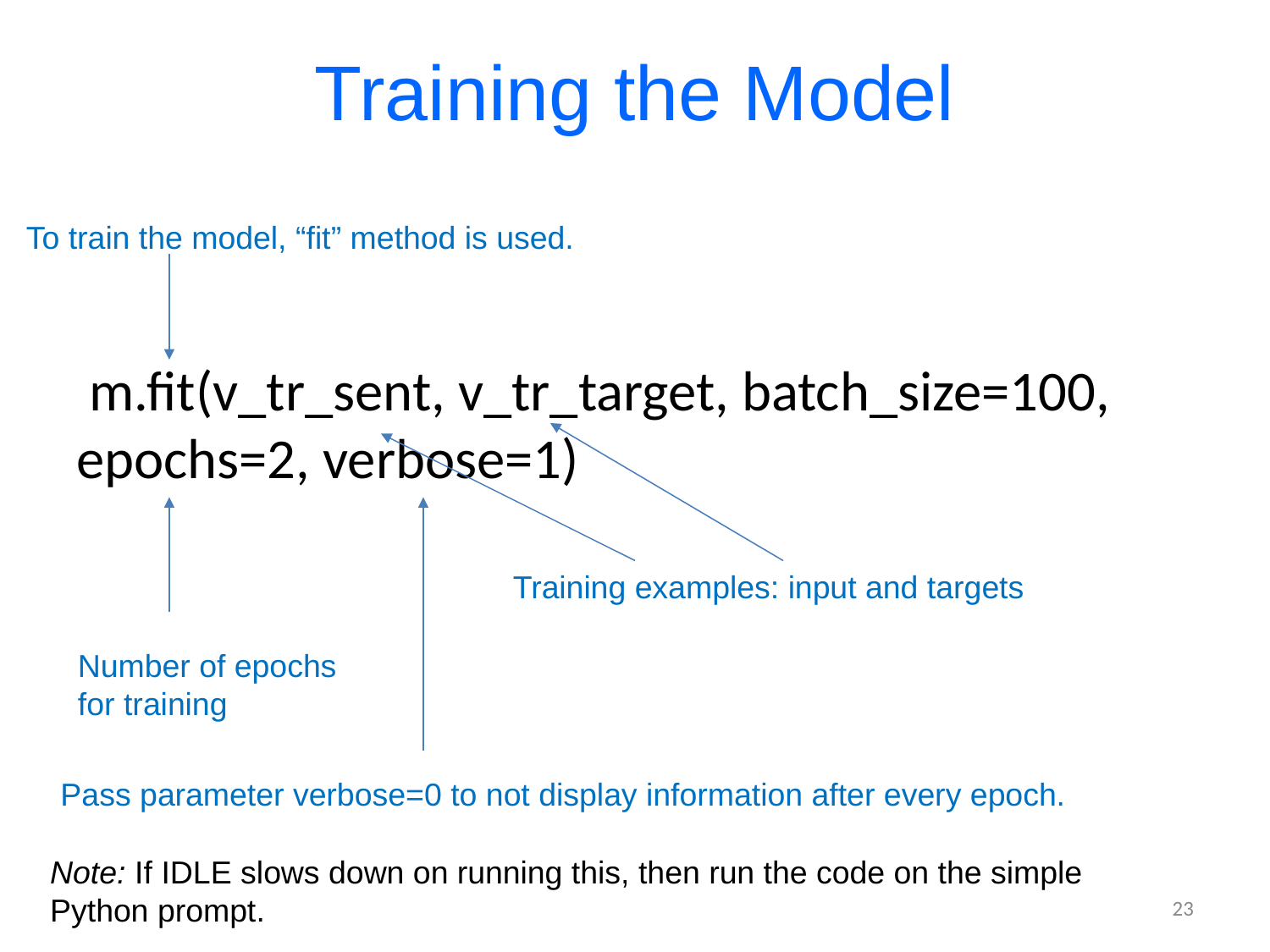

# Training the Model

 m.fit(v_tr_sent, v_tr_target, batch_size=100, epochs=2, verbose=1)
To train the model, “fit” method is used.
Training examples: input and targets
Number of epochs
for training
Pass parameter verbose=0 to not display information after every epoch.
Note: If IDLE slows down on running this, then run the code on the simple
Python prompt.
23